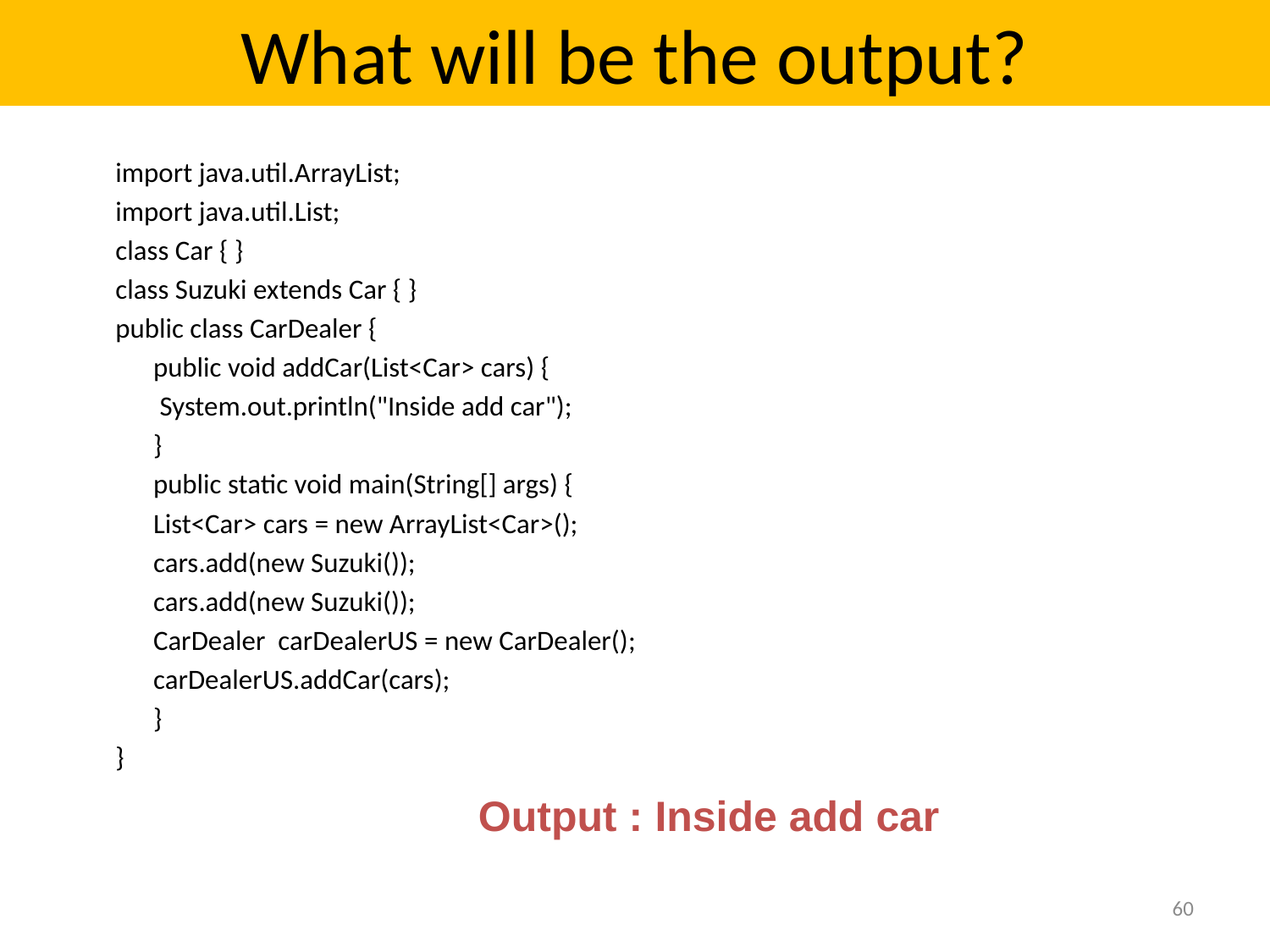

# What will be the output?
import java.util.ArrayList;
import java.util.List;
class Car { }
class Suzuki extends Car { }
public class CarDealer {
	public void addCar(List<Car> cars) {
		 System.out.println("Inside add car");
	}
	public static void main(String[] args) {
		List<Car> cars = new ArrayList<Car>();
		cars.add(new Suzuki());
		cars.add(new Suzuki());
		CarDealer  carDealerUS = new CarDealer();
		carDealerUS.addCar(cars);
	}
}
Output : Inside add car

60